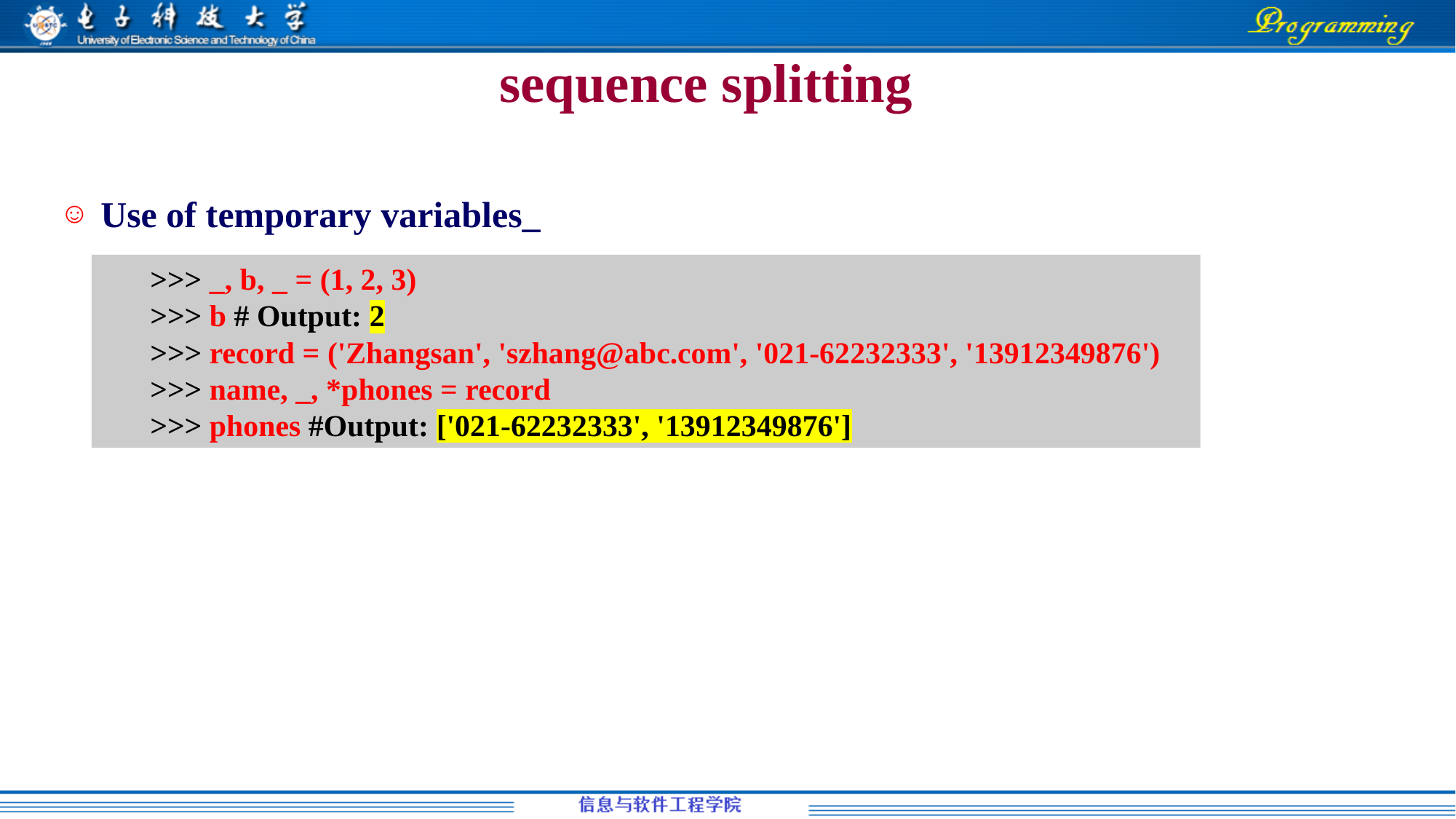

# sequence splitting

Use of temporary variables_
>>> _, b, _ = (1, 2, 3)
>>> b # Output: 2
>>> record = ('Zhangsan', 'szhang@abc.com', '021-62232333', '13912349876')
>>> name, _, *phones = record
>>> phones #Output: ['021-62232333', '13912349876']